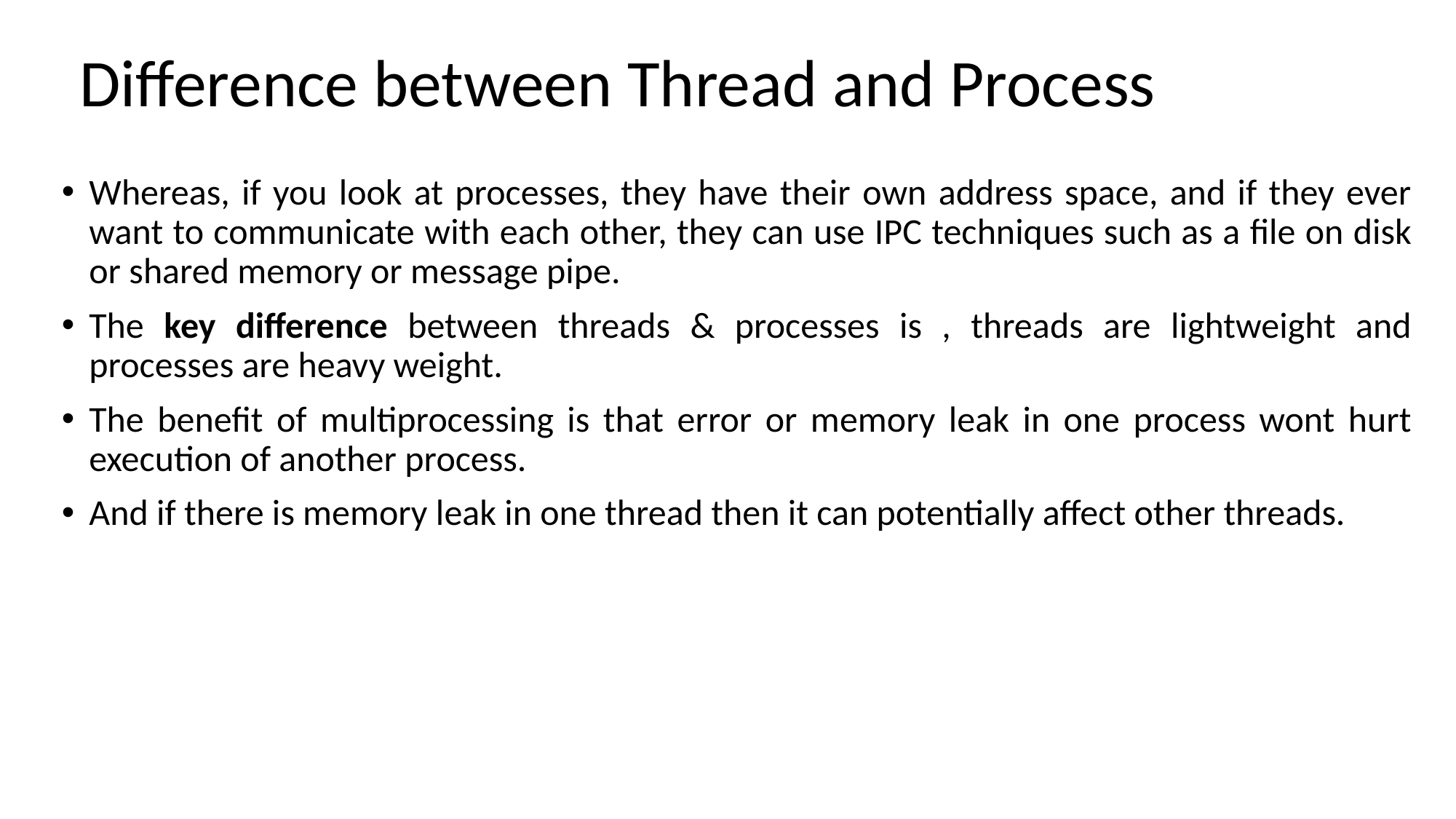

Difference between Thread and Process
Whereas, if you look at processes, they have their own address space, and if they ever want to communicate with each other, they can use IPC techniques such as a file on disk or shared memory or message pipe.
The key difference between threads & processes is , threads are lightweight and processes are heavy weight.
The benefit of multiprocessing is that error or memory leak in one process wont hurt execution of another process.
And if there is memory leak in one thread then it can potentially affect other threads.